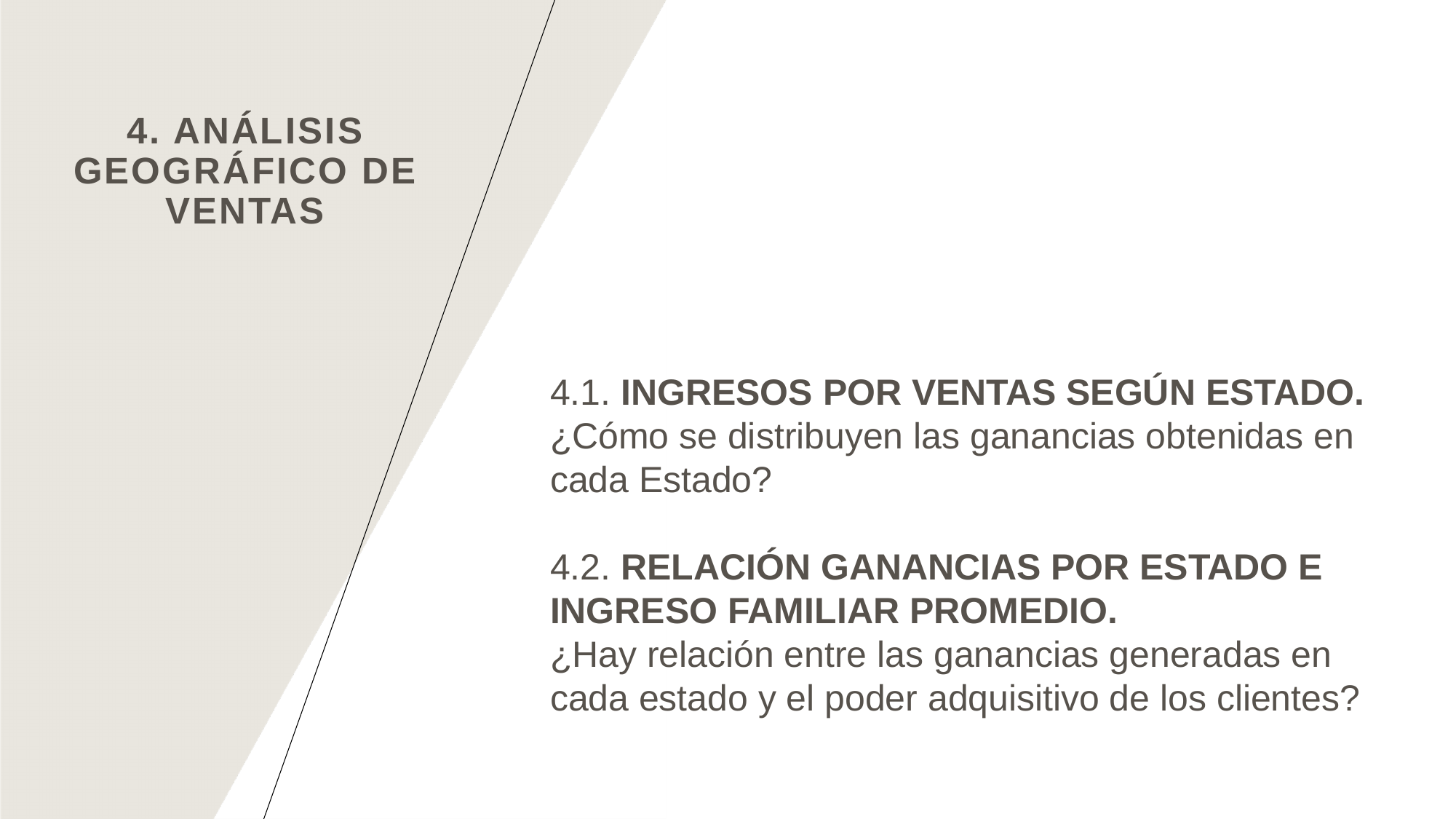

# 4. ANÁLISIS GEOGRÁFICO DE VENTAS
4.1. INGRESOS POR VENTAS SEGÚN ESTADO.
¿Cómo se distribuyen las ganancias obtenidas en cada Estado?

4.2. RELACIÓN GANANCIAS POR ESTADO E INGRESO FAMILIAR PROMEDIO.
¿Hay relación entre las ganancias generadas en cada estado y el poder adquisitivo de los clientes?